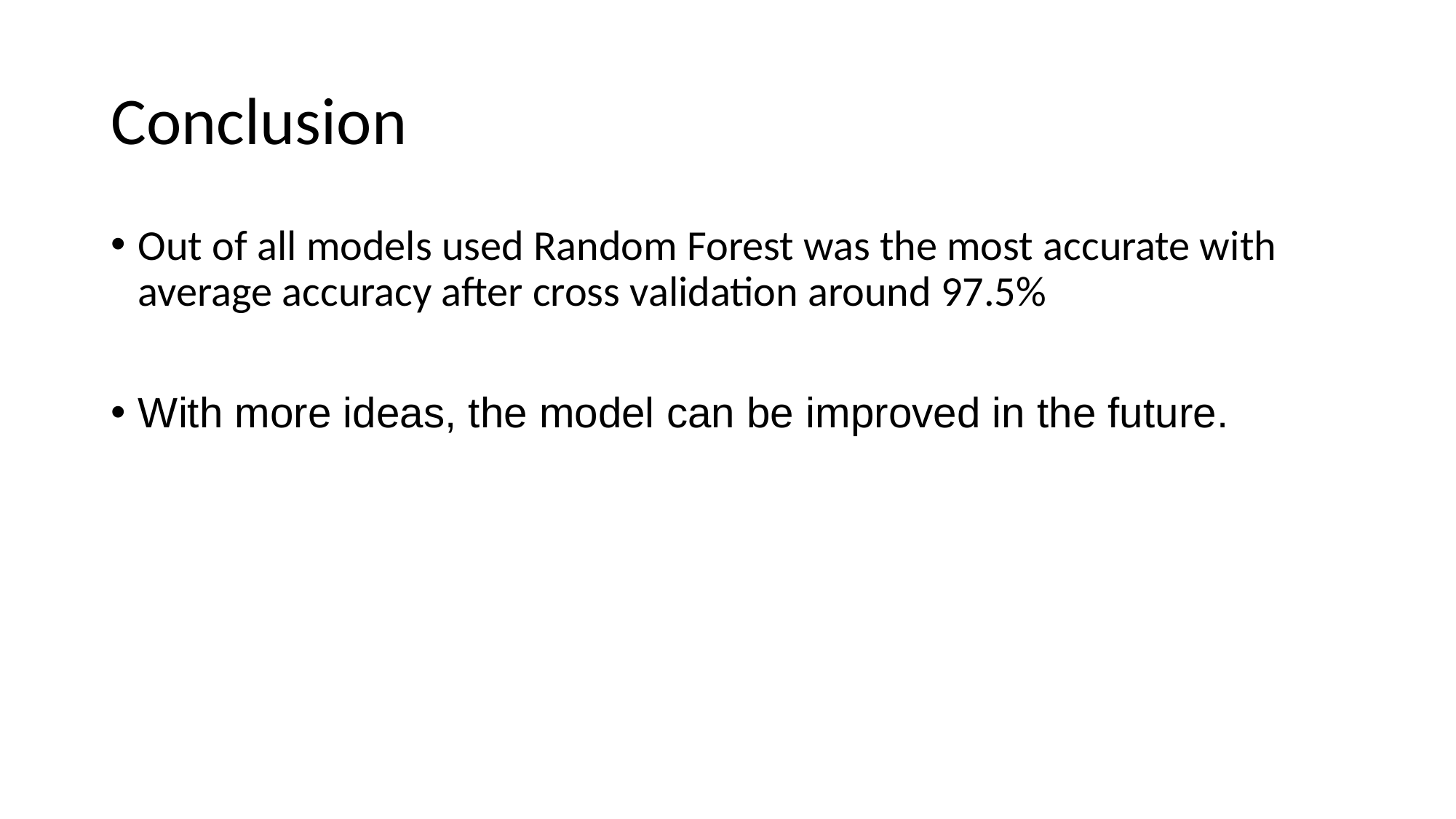

# Conclusion
Out of all models used Random Forest was the most accurate with average accuracy after cross validation around 97.5%

With more ideas, the model can be improved in the future.